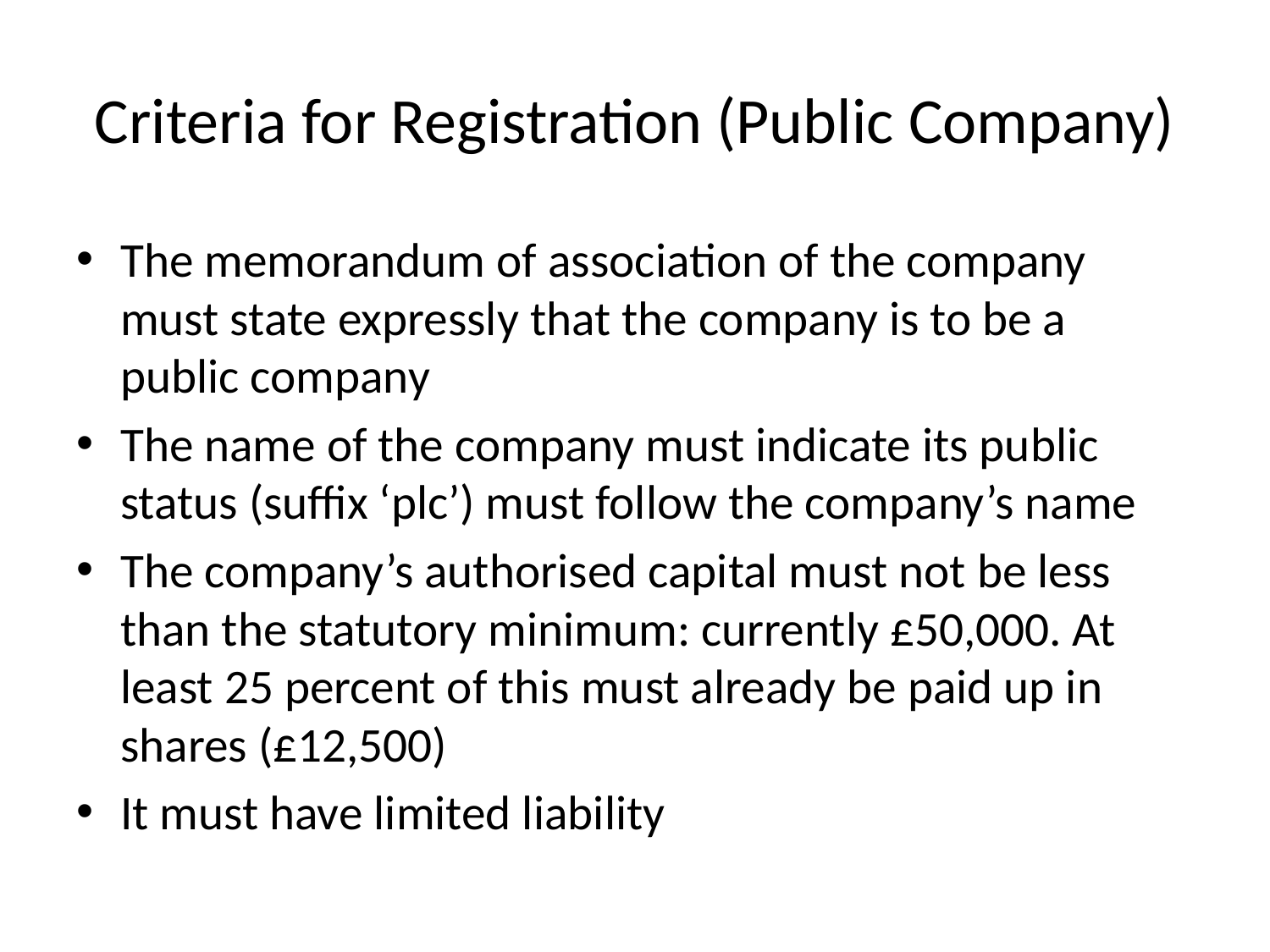

# Criteria for Registration (Public Company)
The memorandum of association of the company must state expressly that the company is to be a public company
The name of the company must indicate its public status (suffix ‘plc’) must follow the company’s name
The company’s authorised capital must not be less than the statutory minimum: currently £50,000. At least 25 percent of this must already be paid up in shares (£12,500)
It must have limited liability